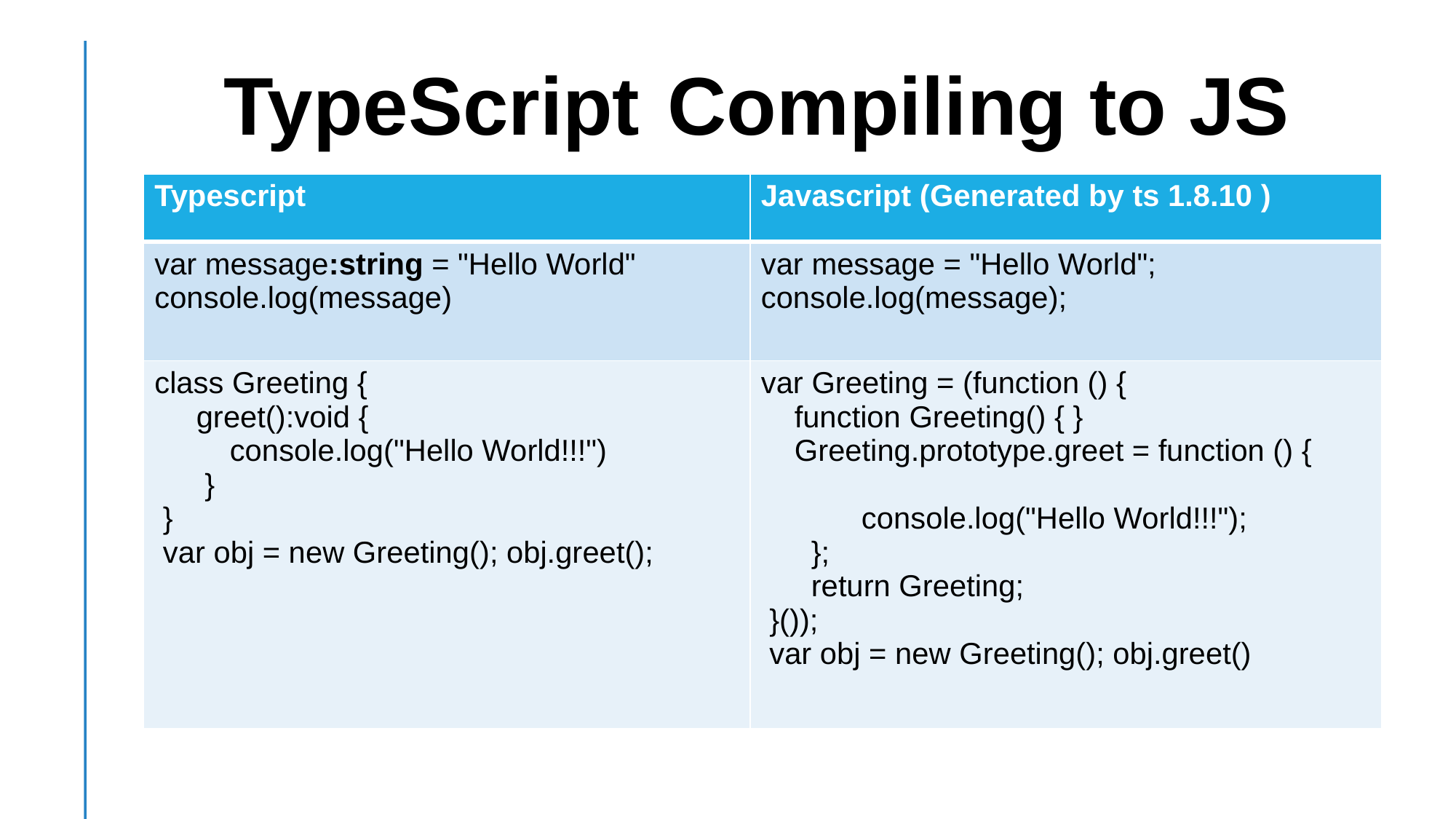

TypeScript Compiling to JS

| Typescript | Javascript (Generated by ts 1.8.10 ) |
| --- | --- |
| var message:string = "Hello World" console.log(message) | var message = "Hello World"; console.log(message); |
| class Greeting { greet():void { console.log("Hello World!!!") } } var obj = new Greeting(); obj.greet(); | var Greeting = (function () { function Greeting() { } Greeting.prototype.greet = function () { console.log("Hello World!!!"); }; return Greeting; }()); var obj = new Greeting(); obj.greet() |